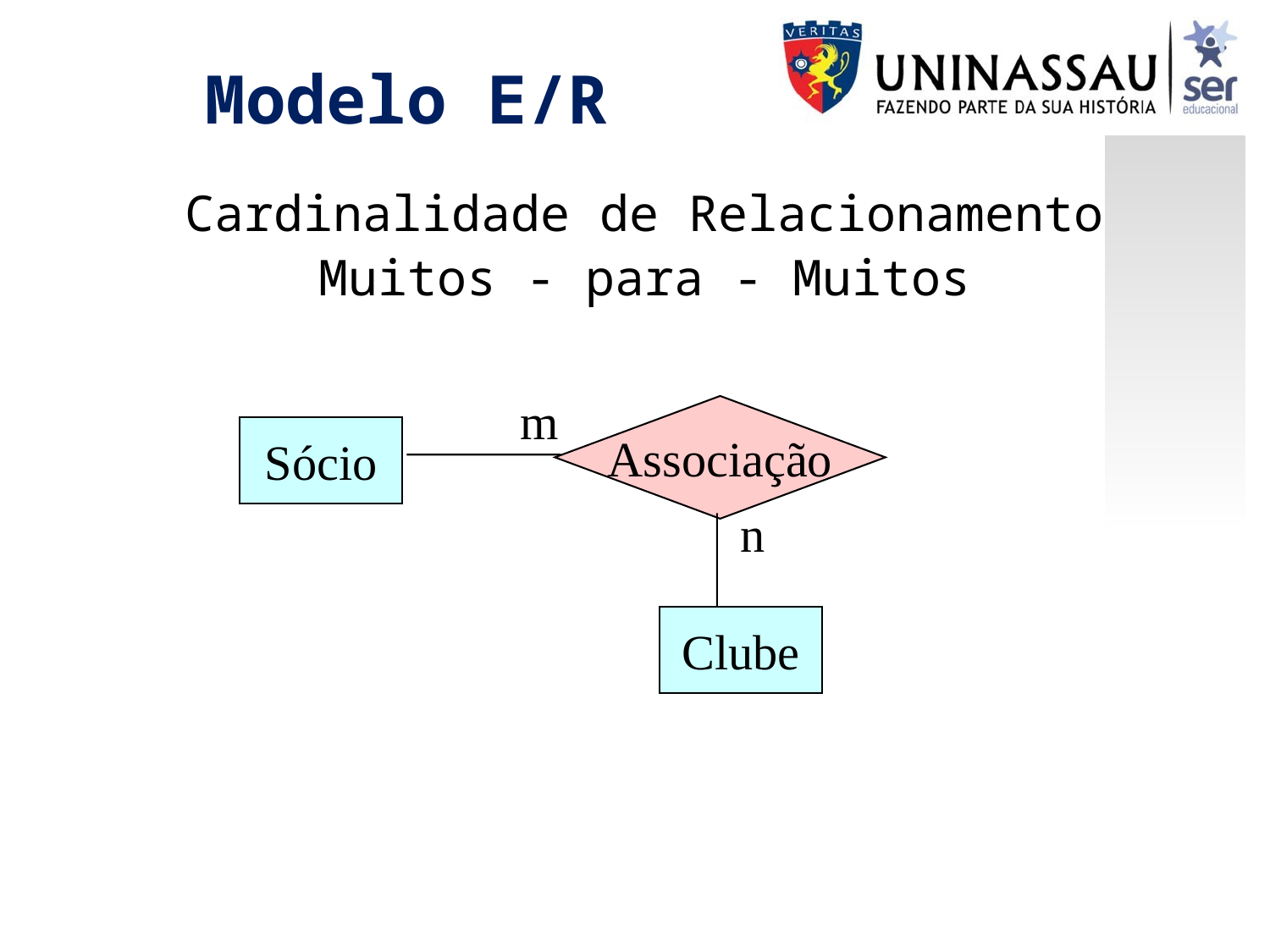

Modelo E/R

Cardinalidade de Relacionamento
Muitos - para - Muitos

m
Associação
Sócio

n

Clube